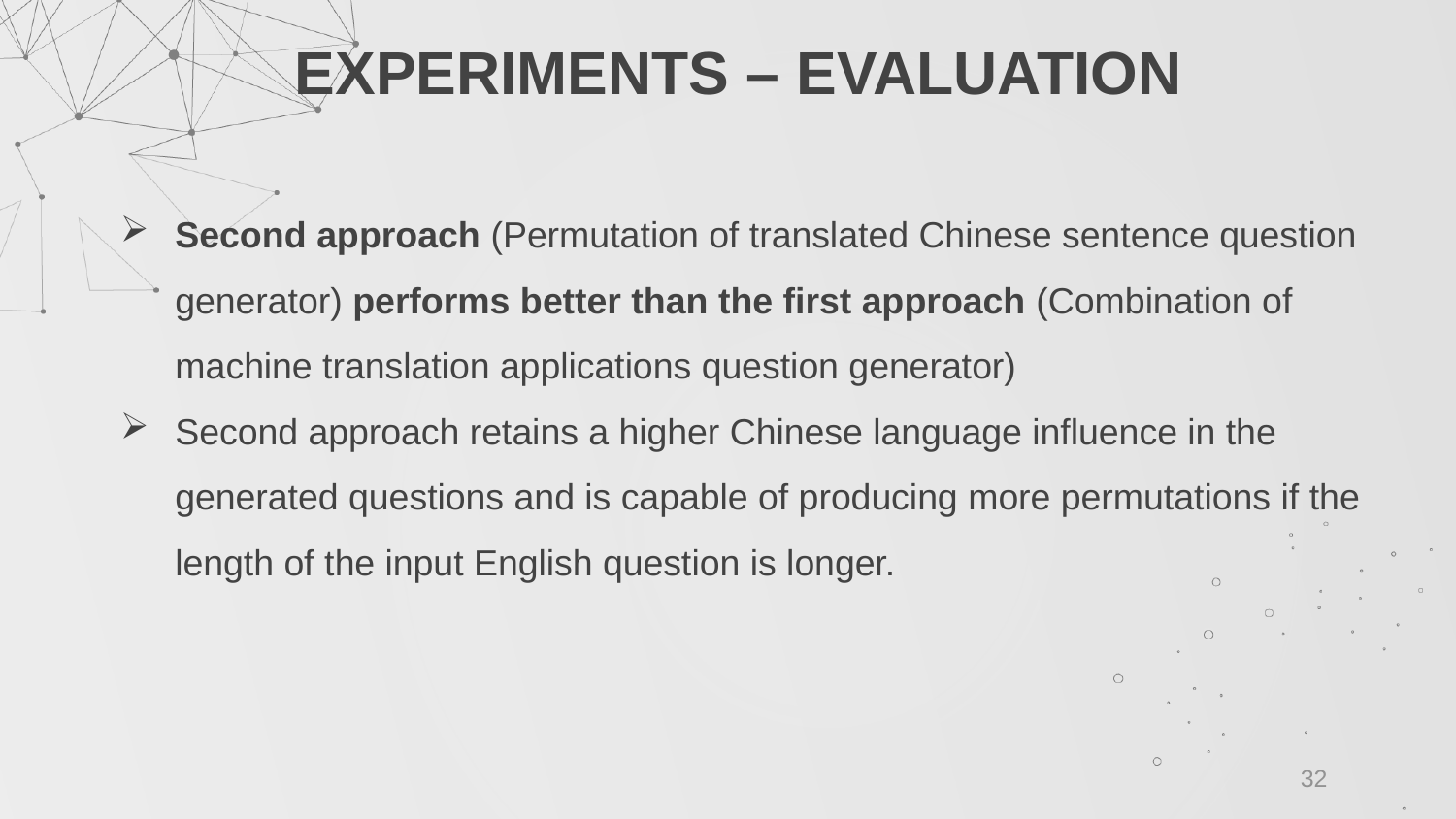

EXPERIMENTS – EVALUATION
Second approach (Permutation of translated Chinese sentence question generator) performs better than the first approach (Combination of machine translation applications question generator)
Second approach retains a higher Chinese language influence in the generated questions and is capable of producing more permutations if the length of the input English question is longer.

32